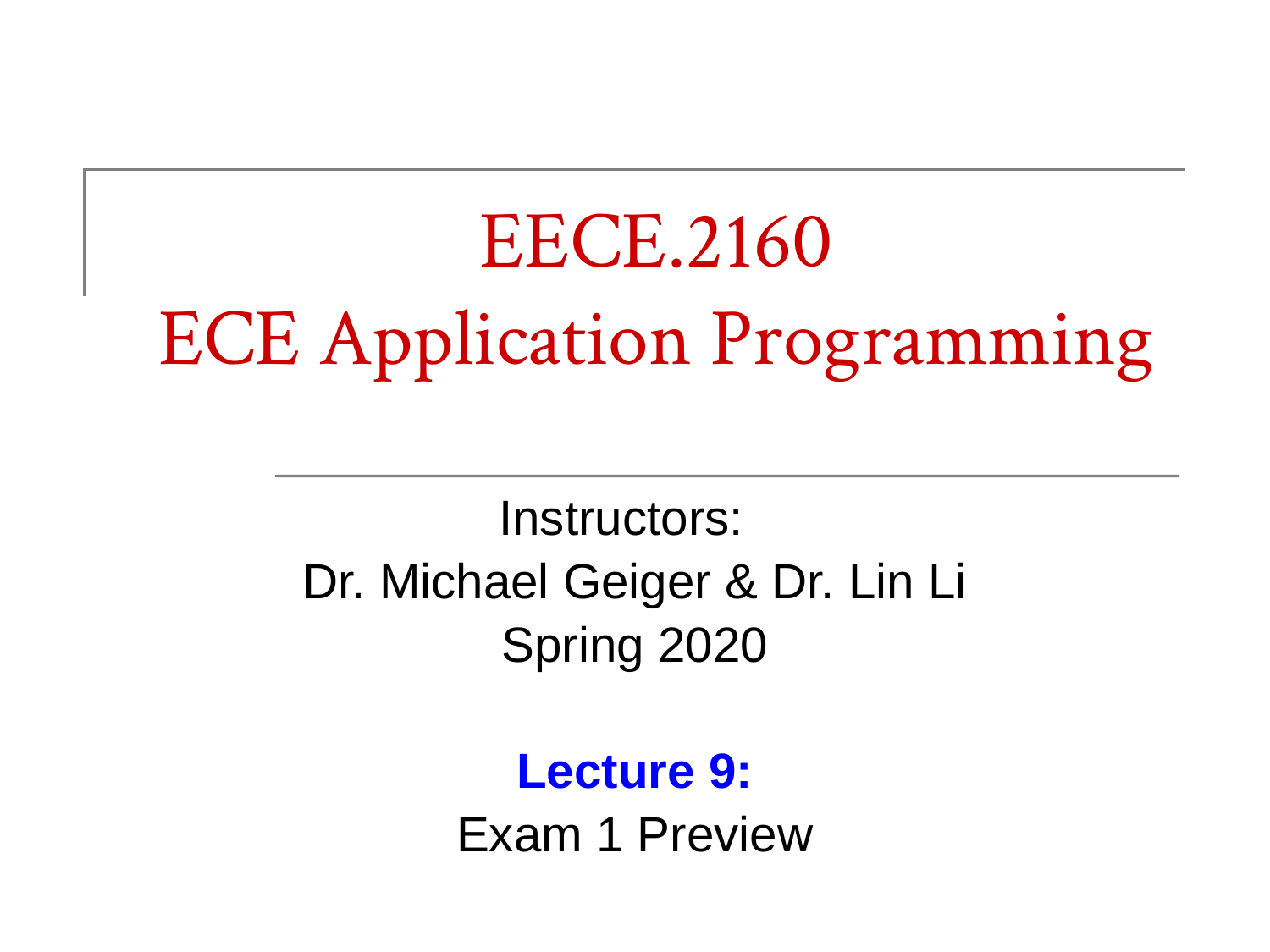

# EECE.2160 ECE Application Programming
Instructors:
Dr. Michael Geiger & Dr. Lin Li
Spring 2020

Lecture 9:
Exam 1 Preview